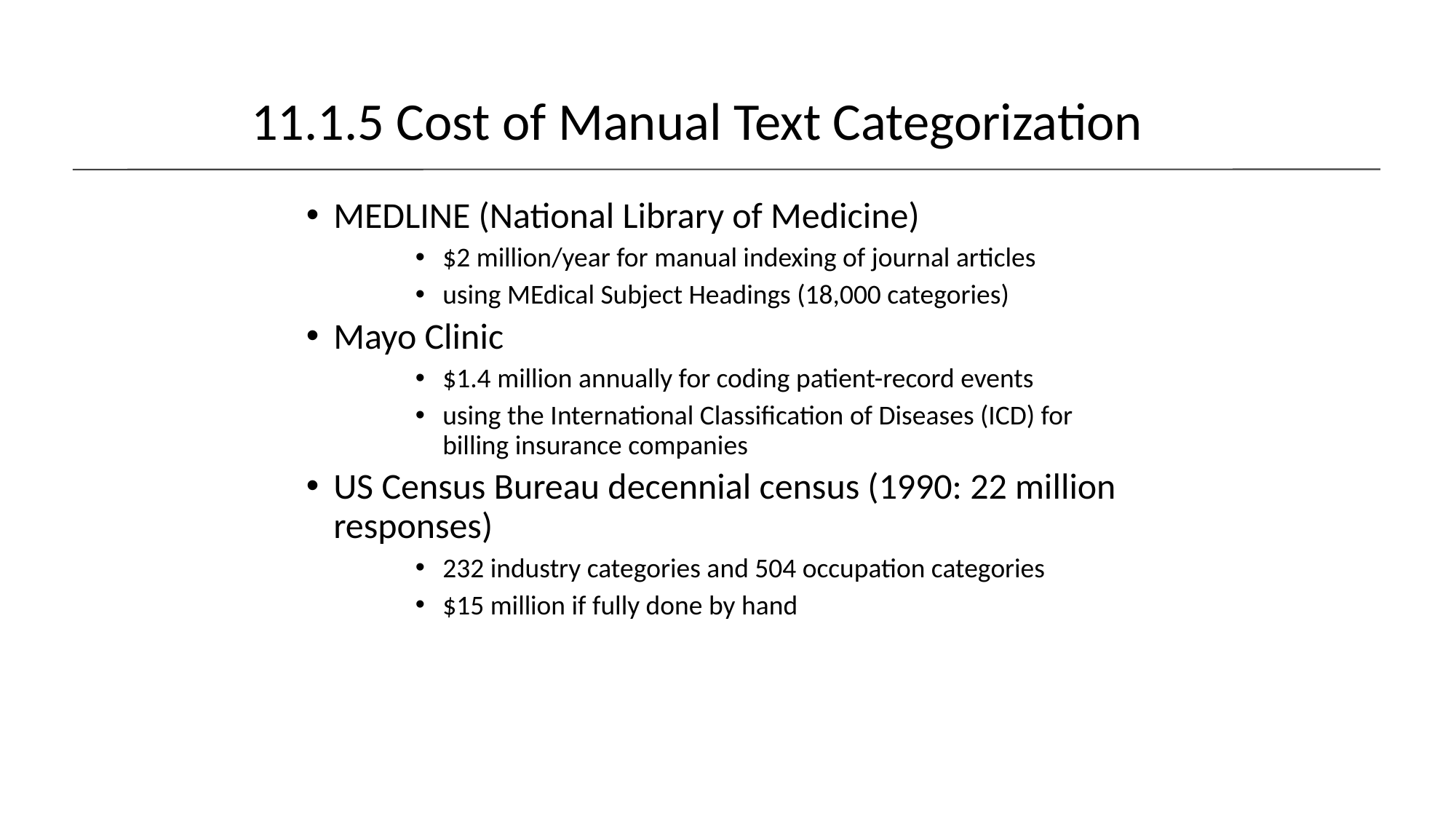

# 11.1.5 Cost of Manual Text Categorization
MEDLINE (National Library of Medicine)
$2 million/year for manual indexing of journal articles
using MEdical Subject Headings (18,000 categories)
Mayo Clinic
$1.4 million annually for coding patient-record events
using the International Classification of Diseases (ICD) for billing insurance companies
US Census Bureau decennial census (1990: 22 million responses)
232 industry categories and 504 occupation categories
$15 million if fully done by hand